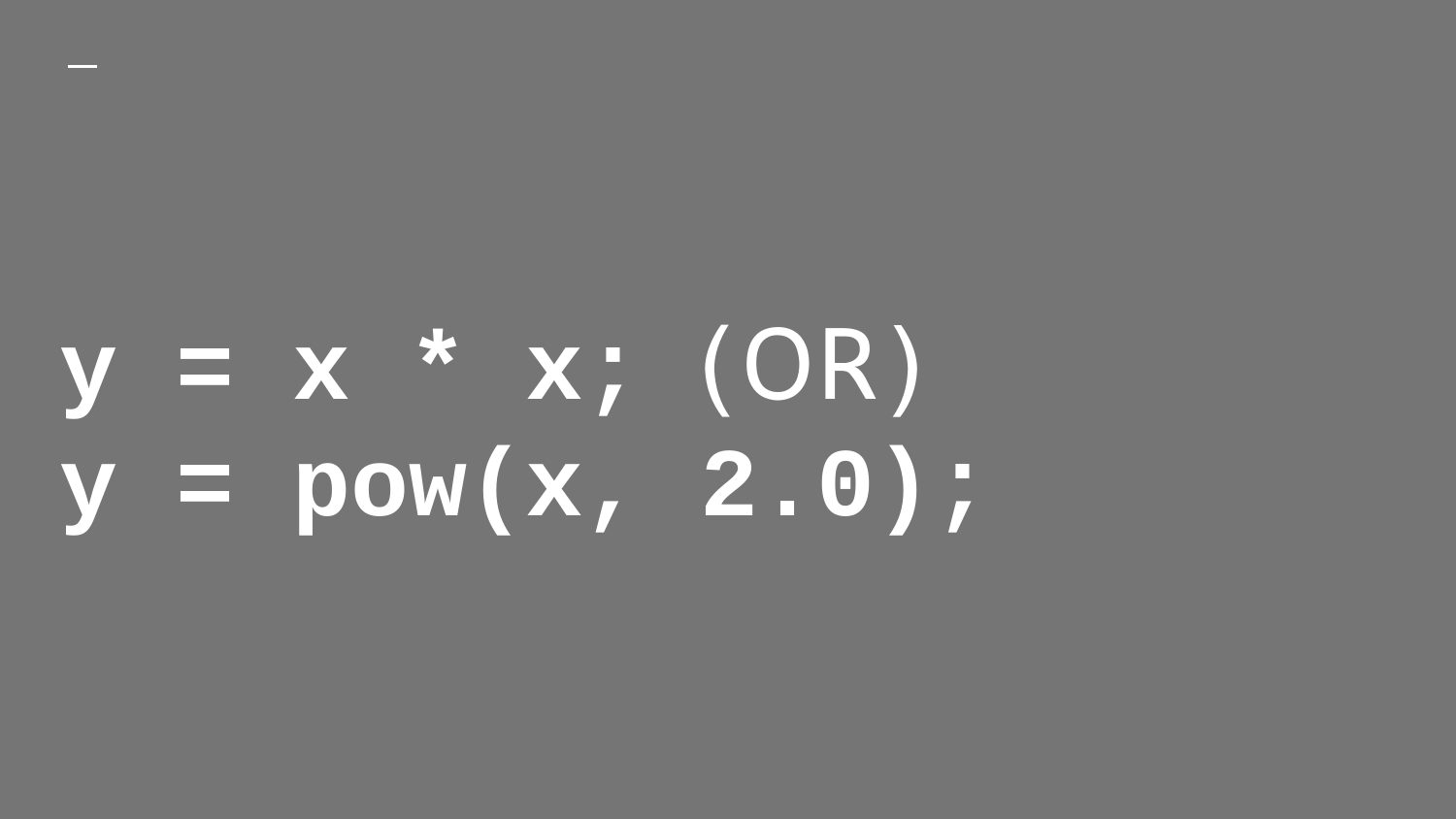

# y = x * x; (OR)
y = pow(x, 2.0);